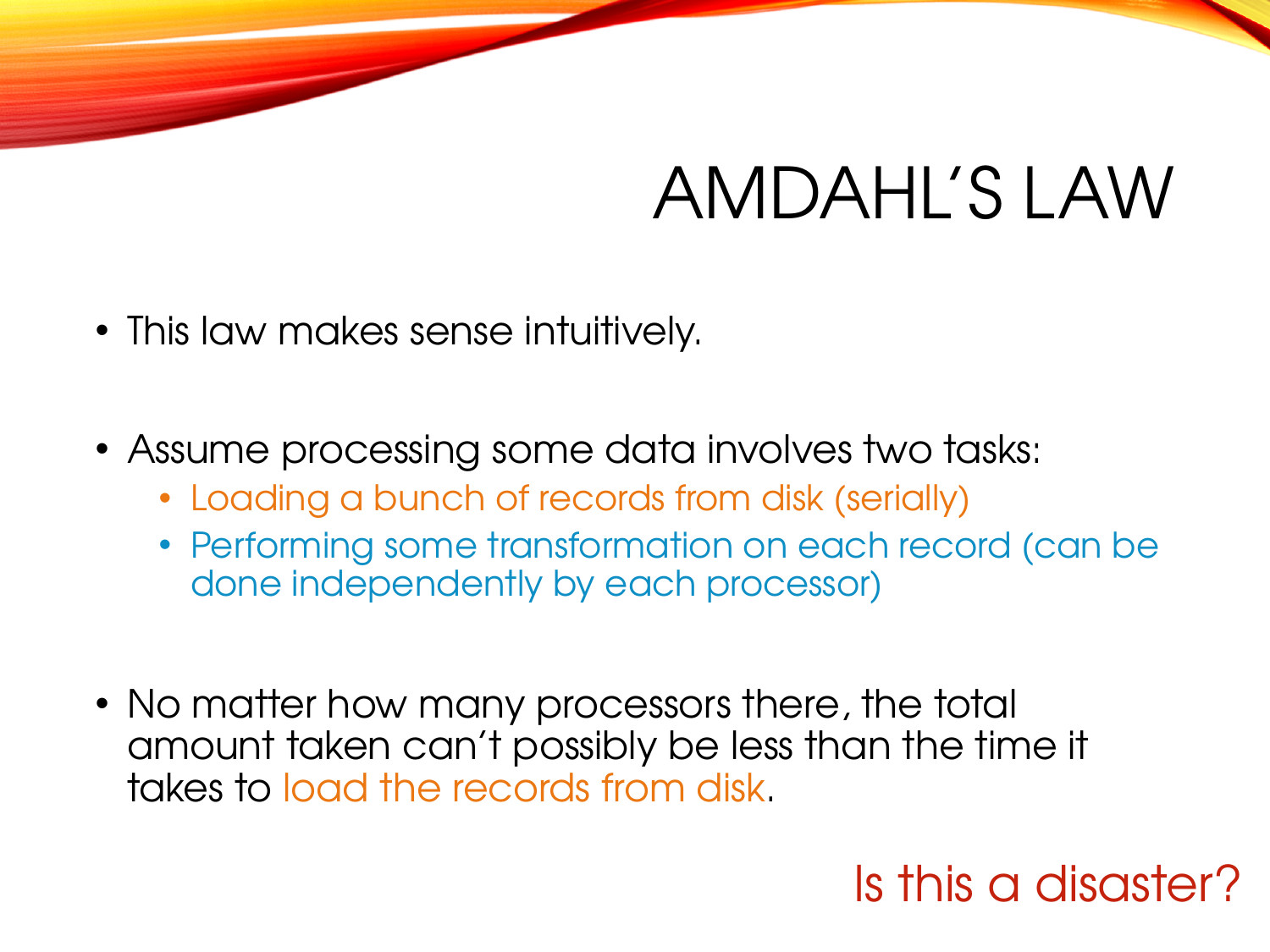

# Amdahl’s law
This law makes sense intuitively.

Assume processing some data involves two tasks:
Loading a bunch of records from disk (serially)
Performing some transformation on each record (can be done independently by each processor)

No matter how many processors there, the total amount taken can’t possibly be less than the time it takes to load the records from disk.

Is this a disaster?